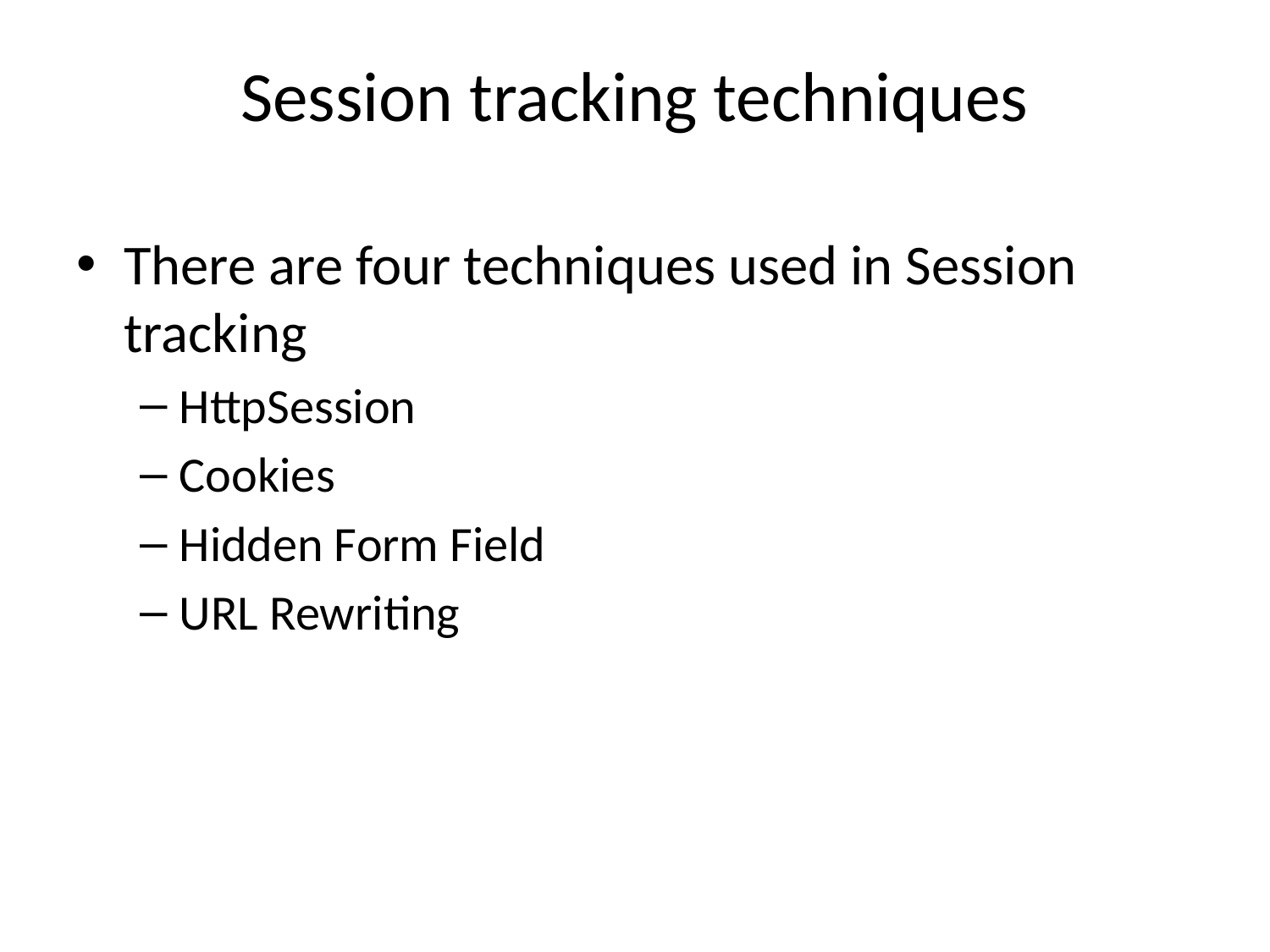

# Session tracking techniques
There are four techniques used in Session tracking
HttpSession
Cookies
Hidden Form Field
URL Rewriting